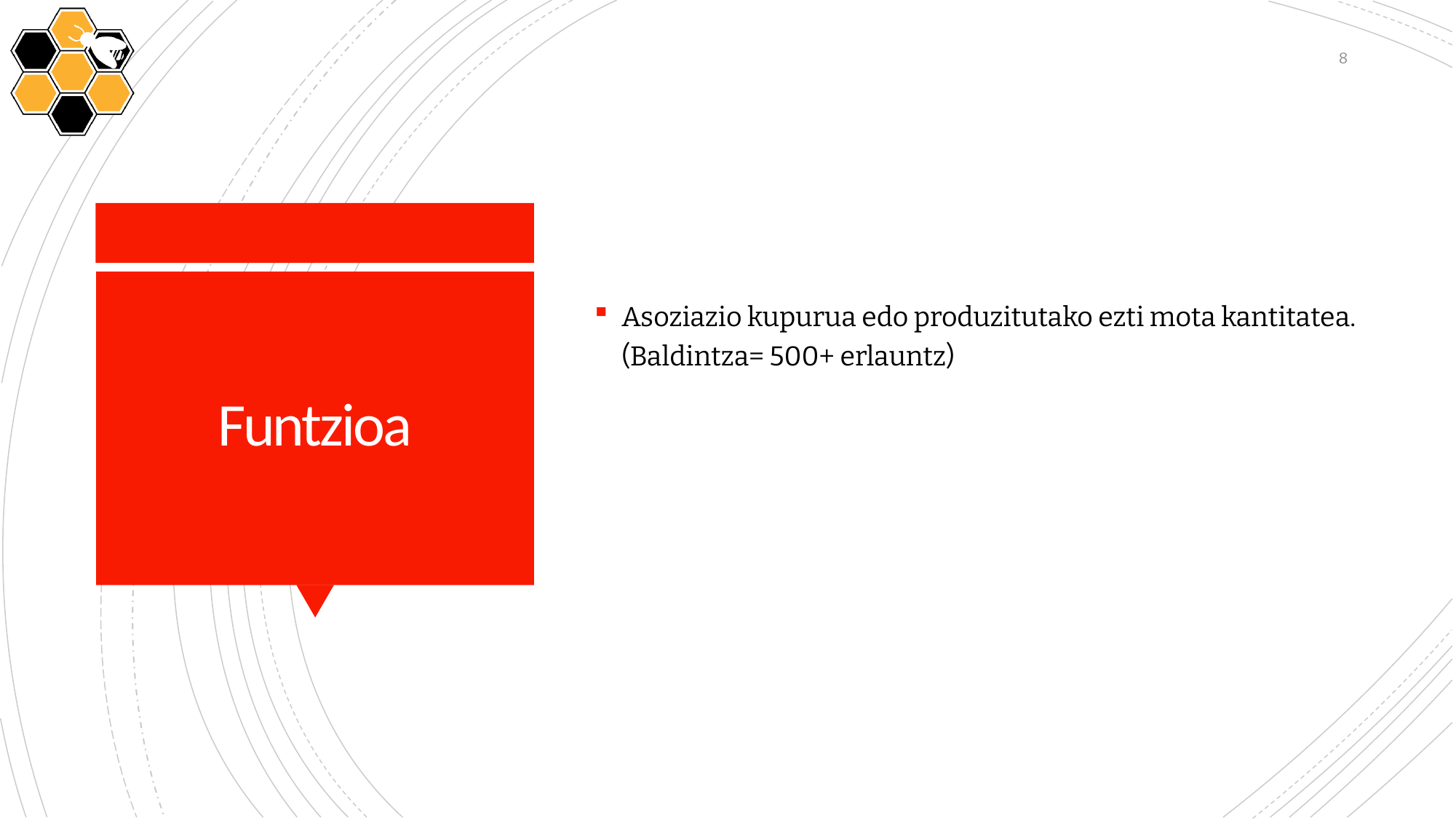

8
# Funtzioa
Asoziazio kupurua edo produzitutako ezti mota kantitatea. (Baldintza= 500+ erlauntz)